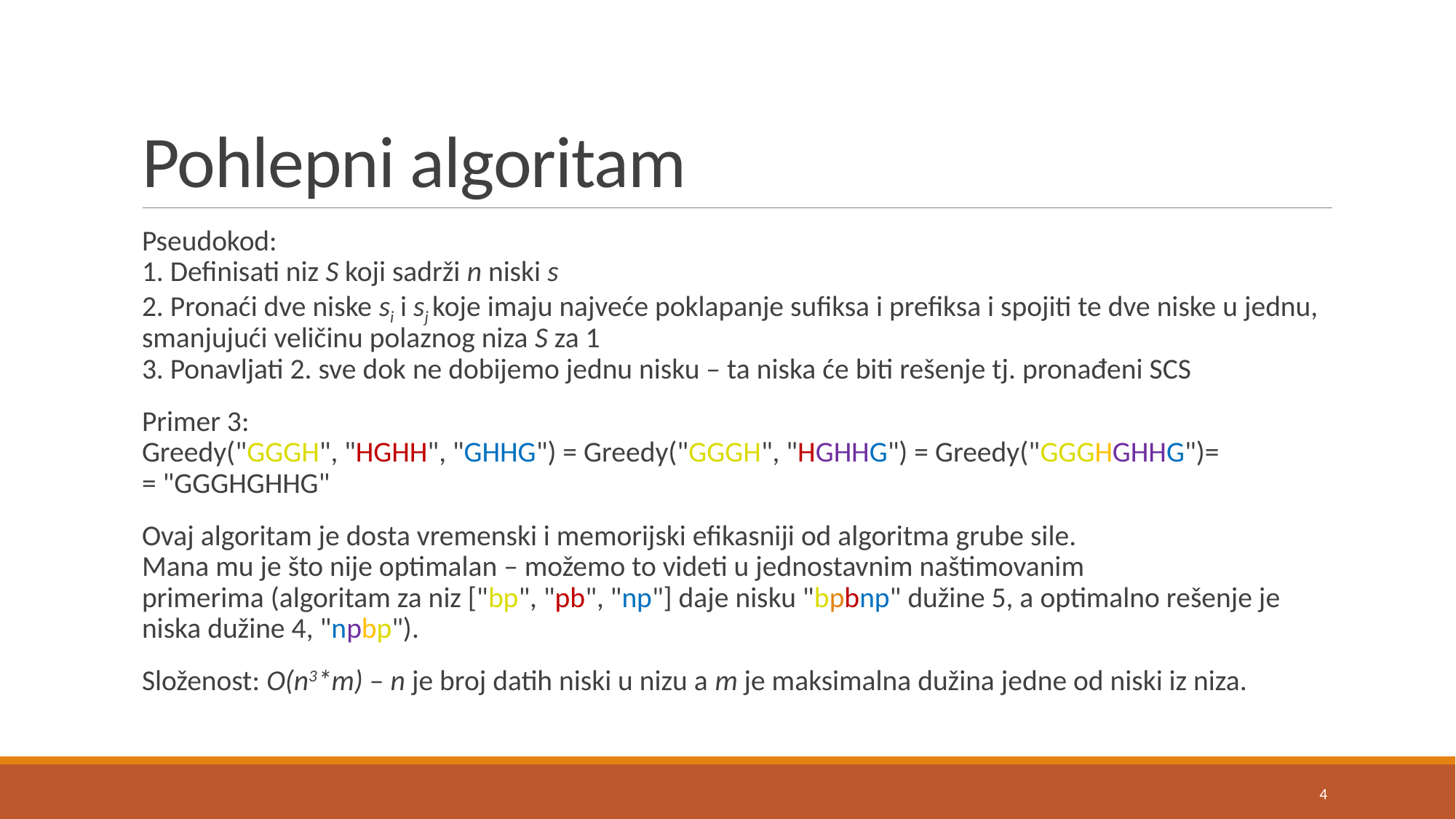

# Pohlepni algoritam
Pseudokod:
1. Definisati niz S koji sadrži n niski s
2. Pronaći dve niske si i sj koje imaju najveće poklapanje sufiksa i prefiksa i spojiti te dve niske u jednu, smanjujući veličinu polaznog niza S za 1
3. Ponavljati 2. sve dok ne dobijemo jednu nisku – ta niska će biti rešenje tj. pronađeni SCS
Primer 3:
Greedy("GGGH", "HGHH", "GHHG") = Greedy("GGGH", "HGHHG") = Greedy("GGGHGHHG")=
= "GGGHGHHG"
Ovaj algoritam je dosta vremenski i memorijski efikasniji od algoritma grube sile.
Mana mu je što nije optimalan – možemo to videti u jednostavnim naštimovanim primerima (algoritam za niz ["bp", "pb", "np"] daje nisku "bpbnp" dužine 5, a optimalno rešenje je niska dužine 4, "npbp").
Složenost: O(n3*m) – n je broj datih niski u nizu a m je maksimalna dužina jedne od niski iz niza.
4